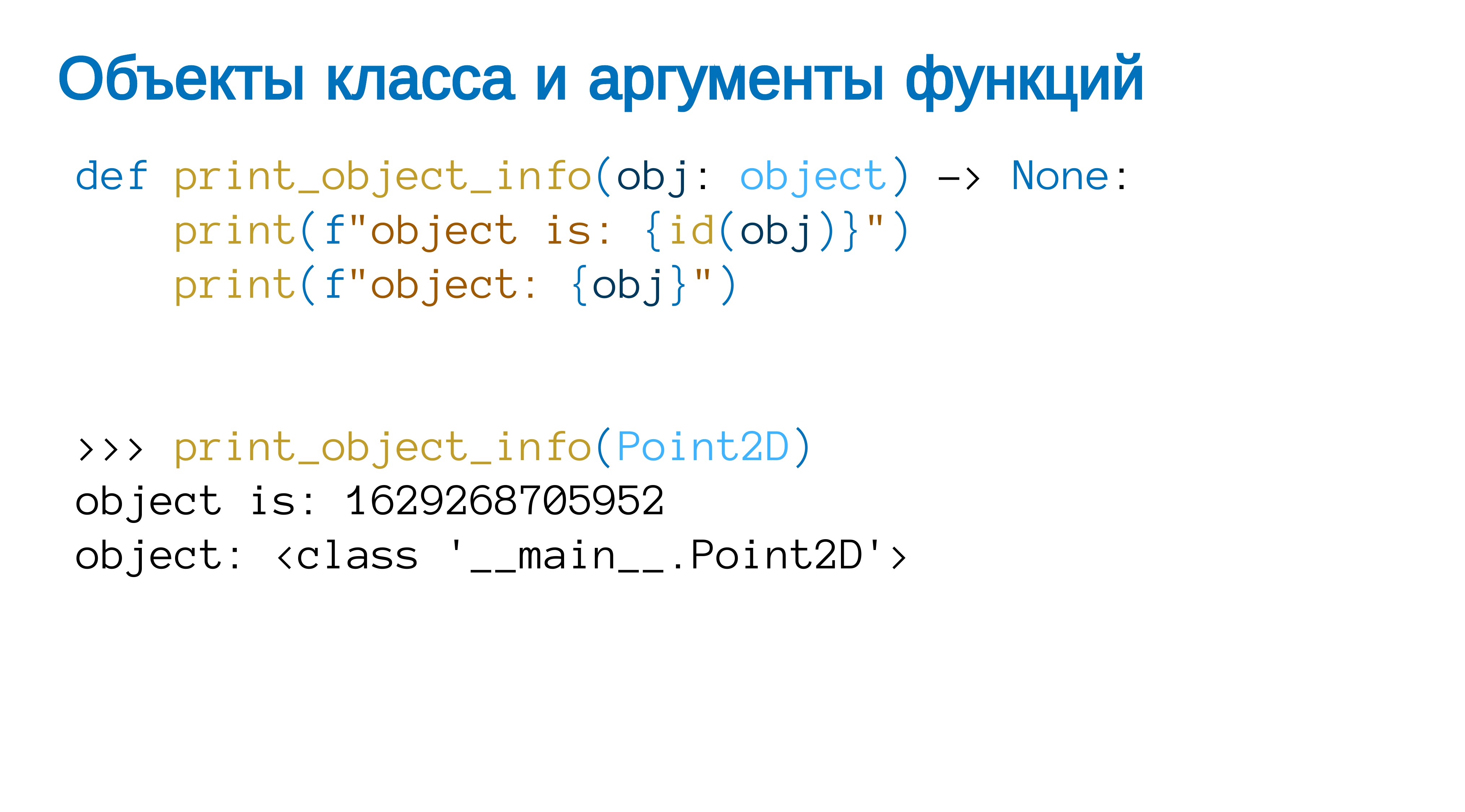

# Объекты класса и аргументы функций
def print_object_info(obj: object) -> None:
    print(f"object is: {id(obj)}")
    print(f"object: {obj}")

>>> print_object_info(Point2D)
object is: 1629268705952
object: <class '__main__.Point2D'>
8